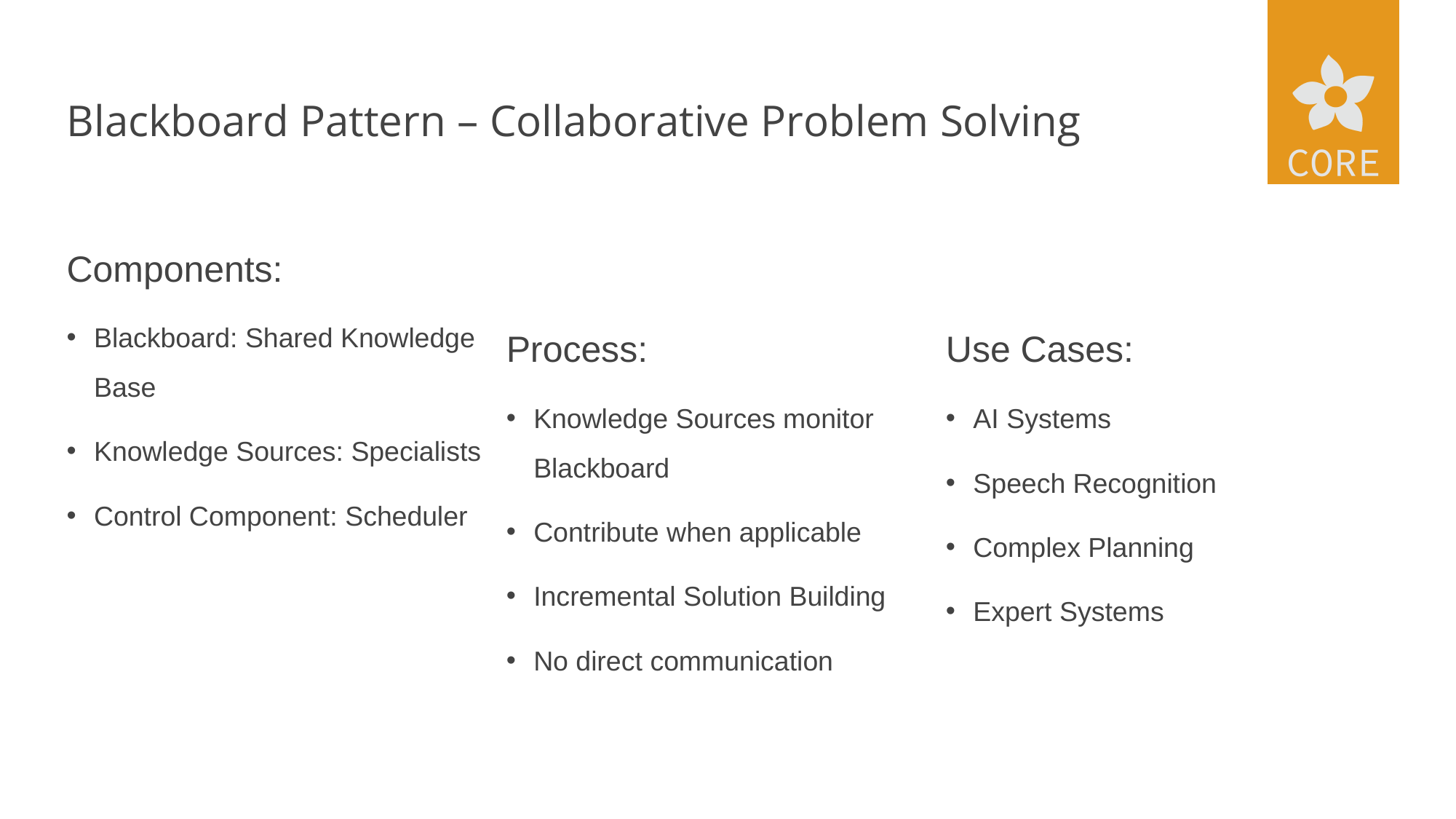

# Blackboard Pattern – Collaborative Problem Solving
Components:
Blackboard: Shared Knowledge Base
Knowledge Sources: Specialists
Control Component: Scheduler

Process:
Knowledge Sources monitor Blackboard
Contribute when applicable
Incremental Solution Building
No direct communication

Use Cases:
AI Systems
Speech Recognition
Complex Planning
Expert Systems